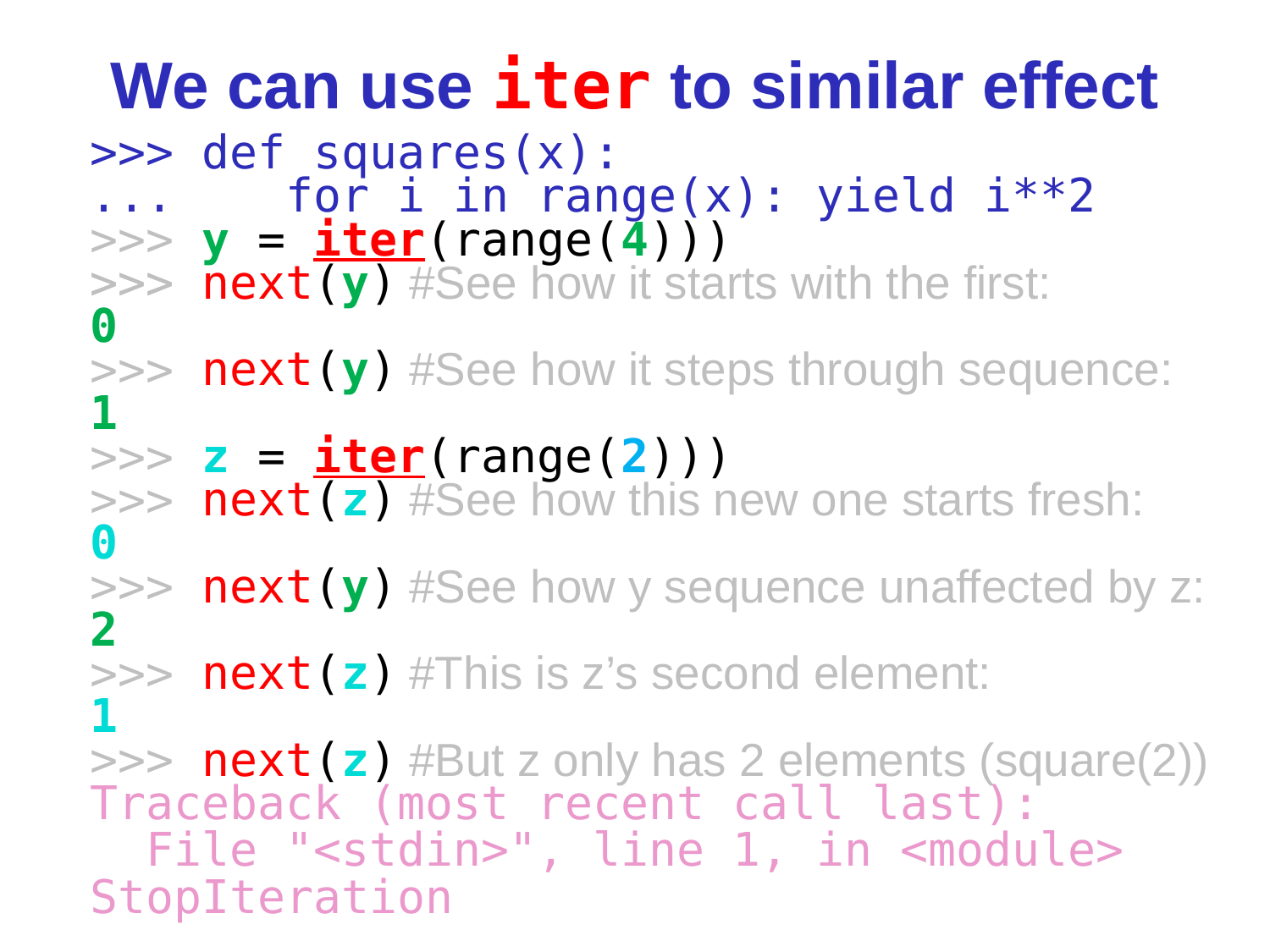

We can use iter to similar effect
>>> def squares(x):
...    for i in range(x): yield i**2
>>> y = iter(range(4)))
>>> next(y) #See how it starts with the first:
0
>>> next(y) #See how it steps through sequence:
1
>>> z = iter(range(2)))
>>> next(z) #See how this new one starts fresh:
0
>>> next(y) #See how y sequence unaffected by z:
2
>>> next(z) #This is z’s second element:
1
>>> next(z) #But z only has 2 elements (square(2))
Traceback (most recent call last):
  File "<stdin>", line 1, in <module>
StopIteration
>>>
>>>
>>>
>>>
>>>
>>>
>>>